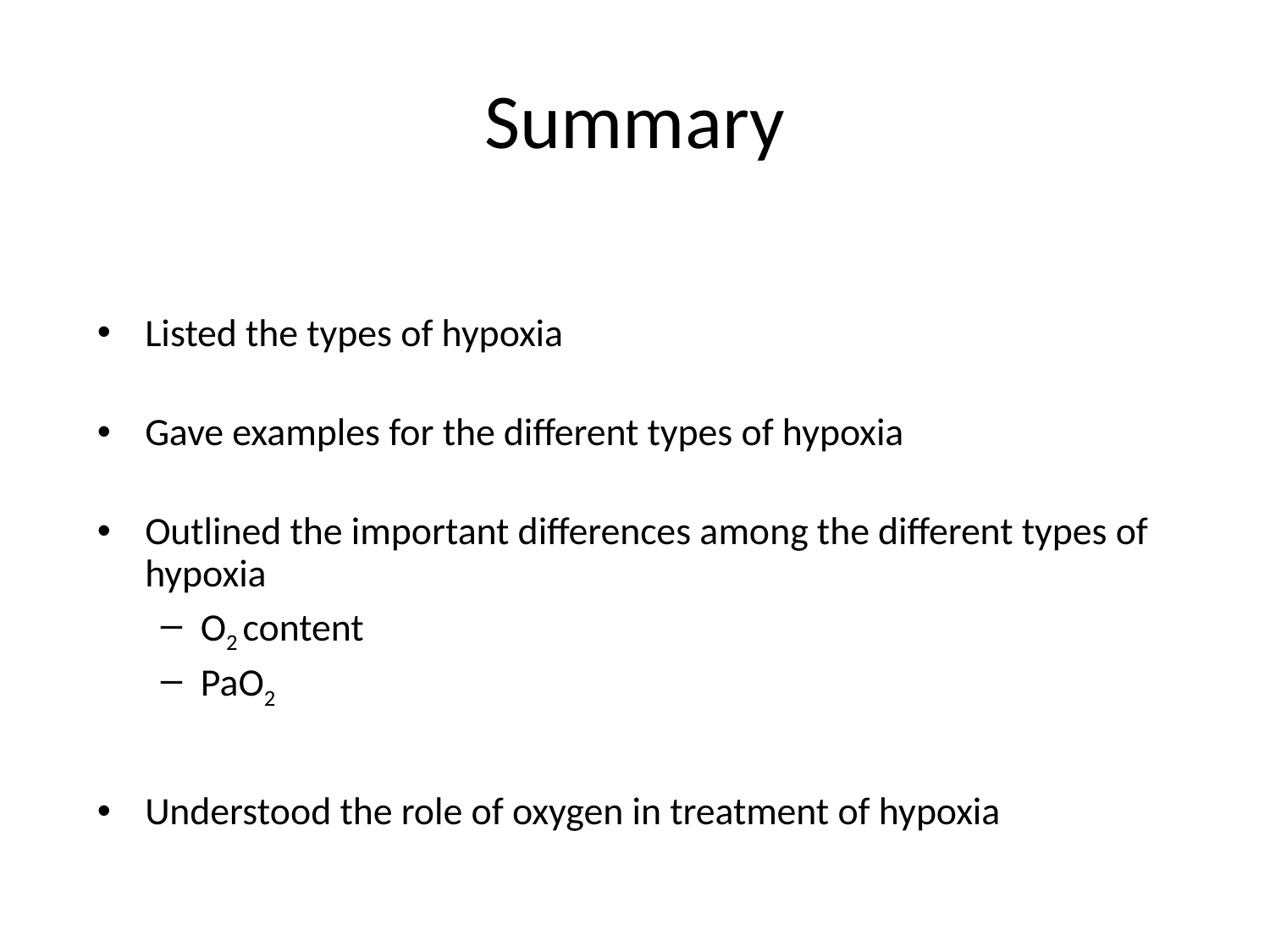

# Summary
Listed the types of hypoxia

Gave examples for the different types of hypoxia

Outlined the important differences among the different types of hypoxia
O2 content
PaO2

Understood the role of oxygen in treatment of hypoxia